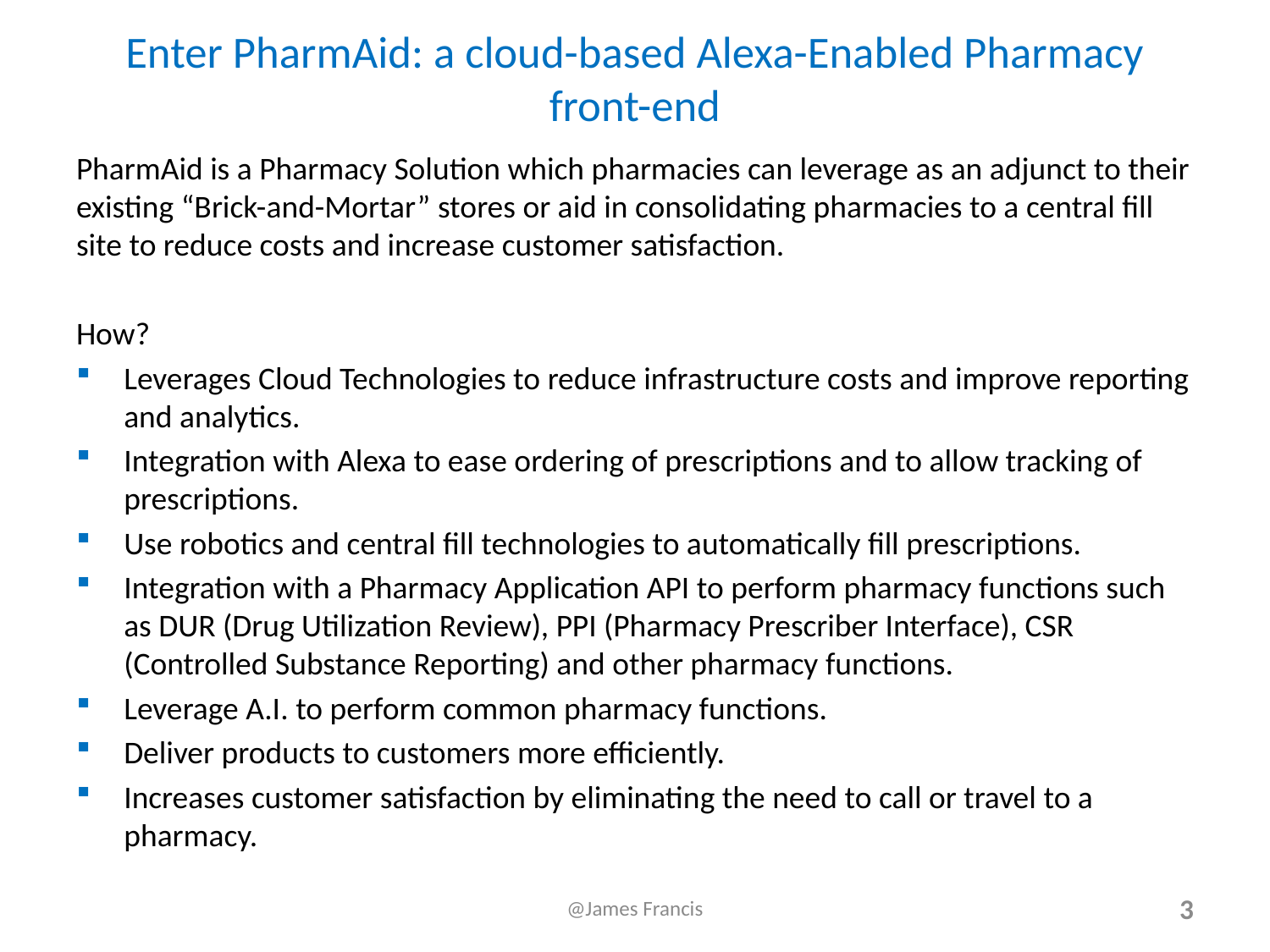

# Enter PharmAid: a cloud-based Alexa-Enabled Pharmacy front-end
PharmAid is a Pharmacy Solution which pharmacies can leverage as an adjunct to their existing “Brick-and-Mortar” stores or aid in consolidating pharmacies to a central fill site to reduce costs and increase customer satisfaction.

How?
Leverages Cloud Technologies to reduce infrastructure costs and improve reporting and analytics.
Integration with Alexa to ease ordering of prescriptions and to allow tracking of prescriptions.
Use robotics and central fill technologies to automatically fill prescriptions.
Integration with a Pharmacy Application API to perform pharmacy functions such as DUR (Drug Utilization Review), PPI (Pharmacy Prescriber Interface), CSR (Controlled Substance Reporting) and other pharmacy functions.
Leverage A.I. to perform common pharmacy functions.
Deliver products to customers more efficiently.
Increases customer satisfaction by eliminating the need to call or travel to a pharmacy.
@James Francis
3